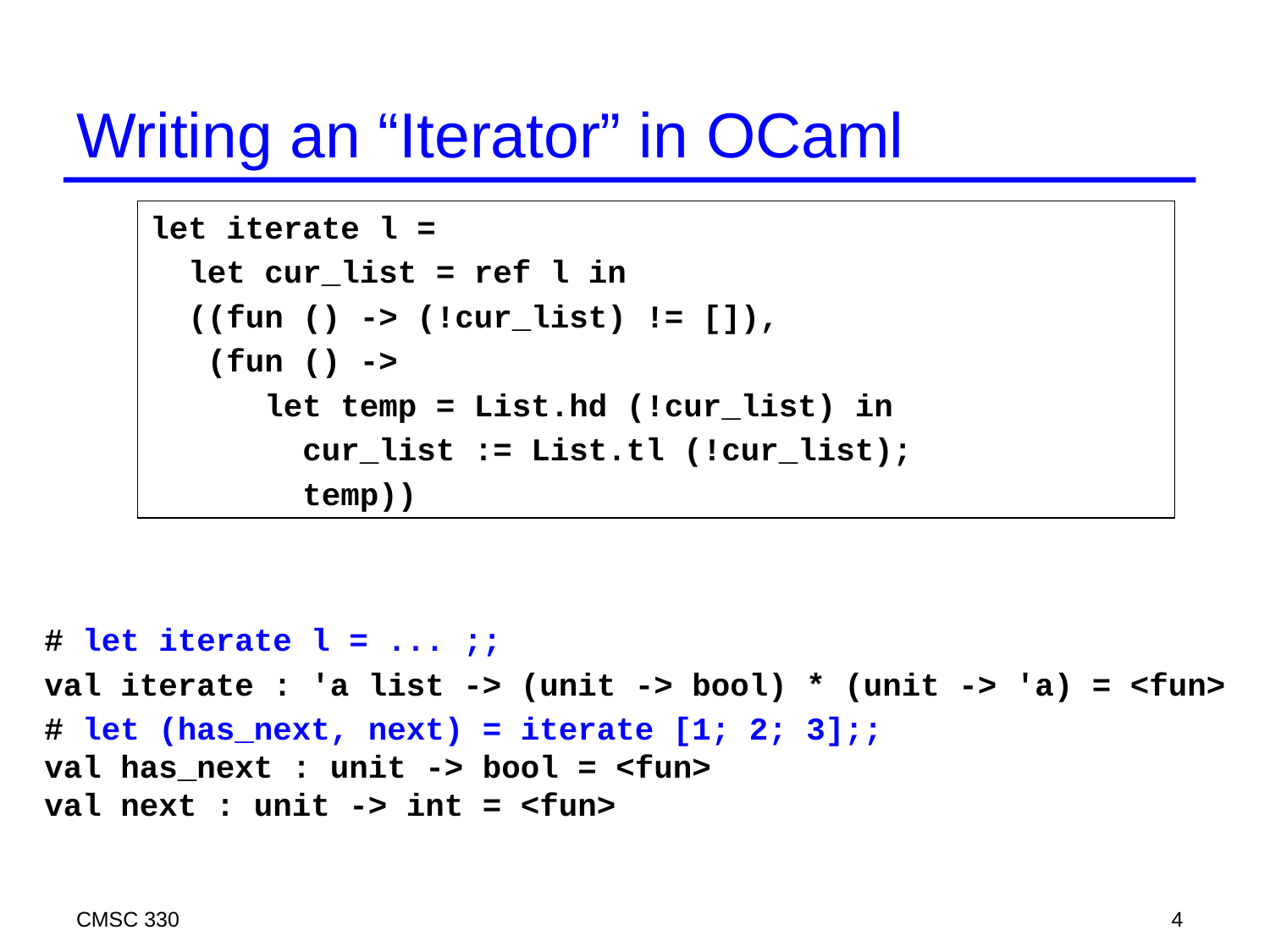

# Writing an “Iterator” in OCaml
let iterate l =
  let cur_list = ref l in
  ((fun () -> (!cur_list) != []),
   (fun () ->
      let temp = List.hd (!cur_list) in
        cur_list := List.tl (!cur_list);
        temp))
# let iterate l = ... ;;
val iterate : 'a list -> (unit -> bool) * (unit -> 'a) = <fun>
# let (has_next, next) = iterate [1; 2; 3];;
val has_next : unit -> bool = <fun>
val next : unit -> int = <fun>
CMSC 330
4